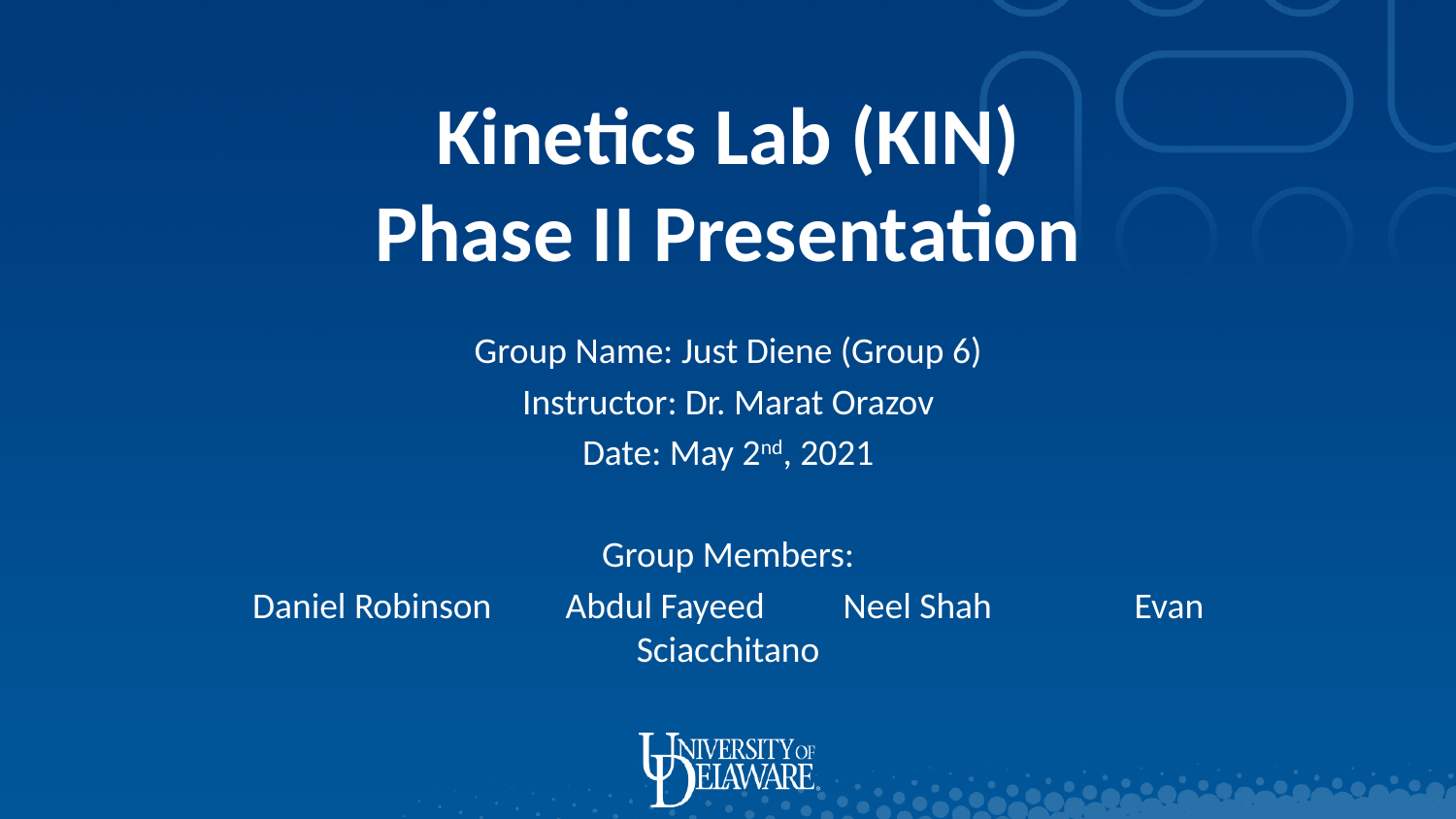

# Kinetics Lab (KIN) Phase II Presentation
Group Name: Just Diene (Group 6)
Instructor: Dr. Marat Orazov
Date: May 2nd, 2021

Group Members:
Daniel Robinson         Abdul Fayeed 	 Neel Shah 	 Evan Sciacchitano